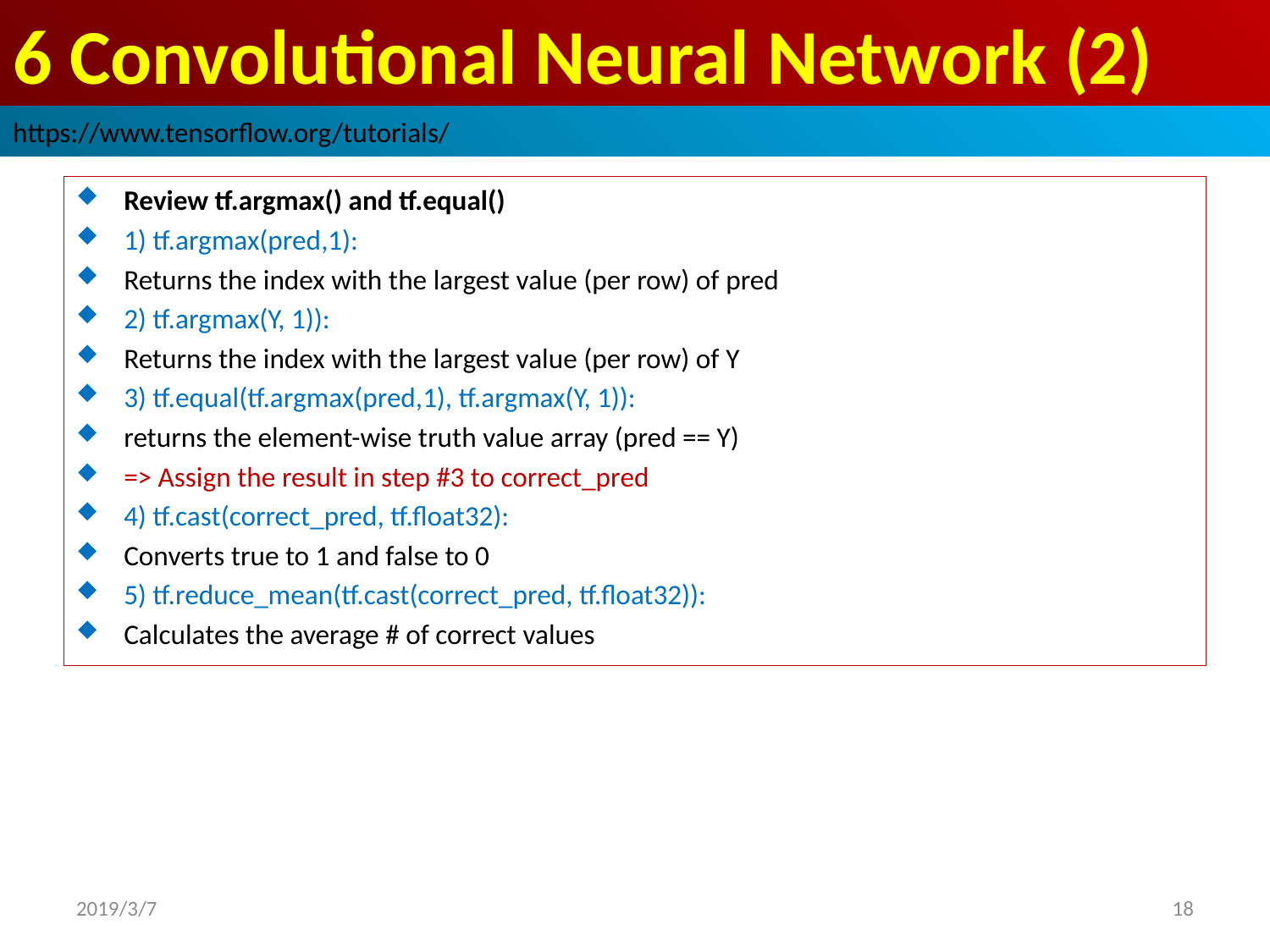

# 6 Convolutional Neural Network (2)
https://www.tensorflow.org/tutorials/
Review tf.argmax() and tf.equal()
1) tf.argmax(pred,1):
Returns the index with the largest value (per row) of pred
2) tf.argmax(Y, 1)):
Returns the index with the largest value (per row) of Y
3) tf.equal(tf.argmax(pred,1), tf.argmax(Y, 1)):
returns the element-wise truth value array (pred == Y)
=> Assign the result in step #3 to correct_pred
4) tf.cast(correct_pred, tf.float32):
Converts true to 1 and false to 0
5) tf.reduce_mean(tf.cast(correct_pred, tf.float32)):
Calculates the average # of correct values
2019/3/7
18